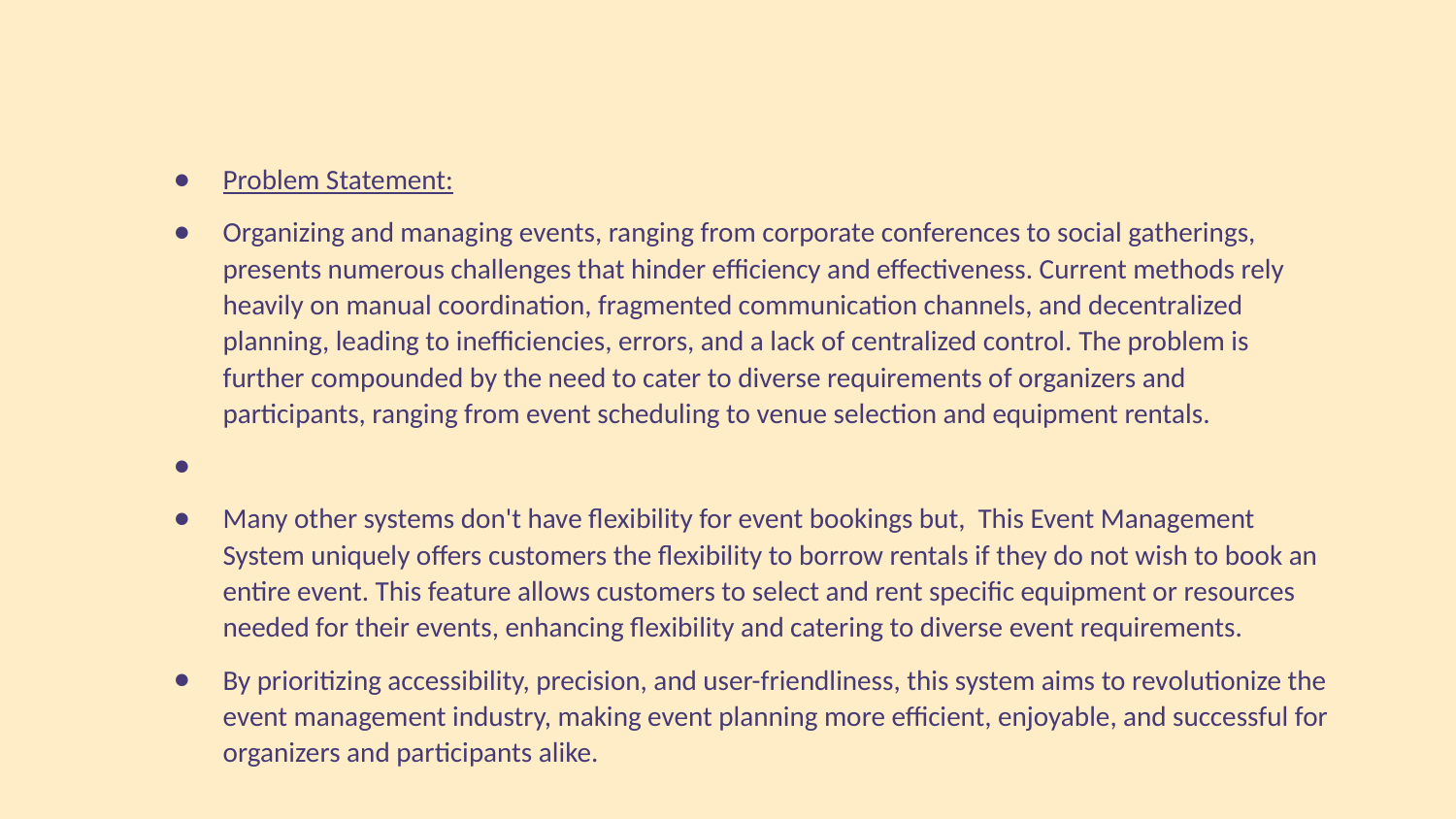

Problem Statement:
Organizing and managing events, ranging from corporate conferences to social gatherings, presents numerous challenges that hinder efficiency and effectiveness. Current methods rely heavily on manual coordination, fragmented communication channels, and decentralized planning, leading to inefficiencies, errors, and a lack of centralized control. The problem is further compounded by the need to cater to diverse requirements of organizers and participants, ranging from event scheduling to venue selection and equipment rentals.

Many other systems don't have flexibility for event bookings but,  This Event Management System uniquely offers customers the flexibility to borrow rentals if they do not wish to book an entire event. This feature allows customers to select and rent specific equipment or resources needed for their events, enhancing flexibility and catering to diverse event requirements.
By prioritizing accessibility, precision, and user-friendliness, this system aims to revolutionize the event management industry, making event planning more efficient, enjoyable, and successful for organizers and participants alike.